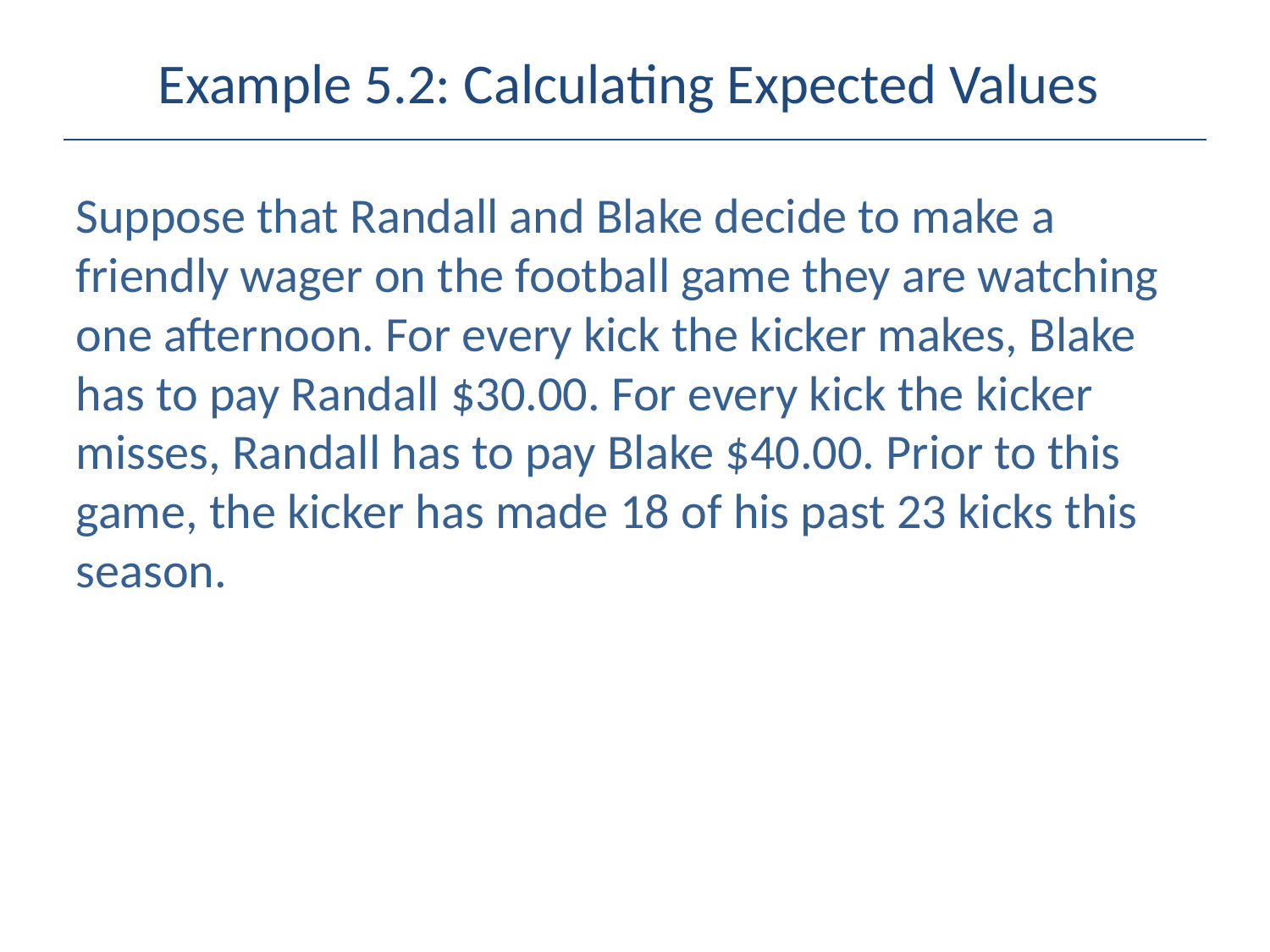

# Example 5.2: Calculating Expected Values
Suppose that Randall and Blake decide to make a friendly wager on the football game they are watching one afternoon. For every kick the kicker makes, Blake has to pay Randall $30.00. For every kick the kicker misses, Randall has to pay Blake $40.00. Prior to this game, the kicker has made 18 of his past 23 kicks this season.